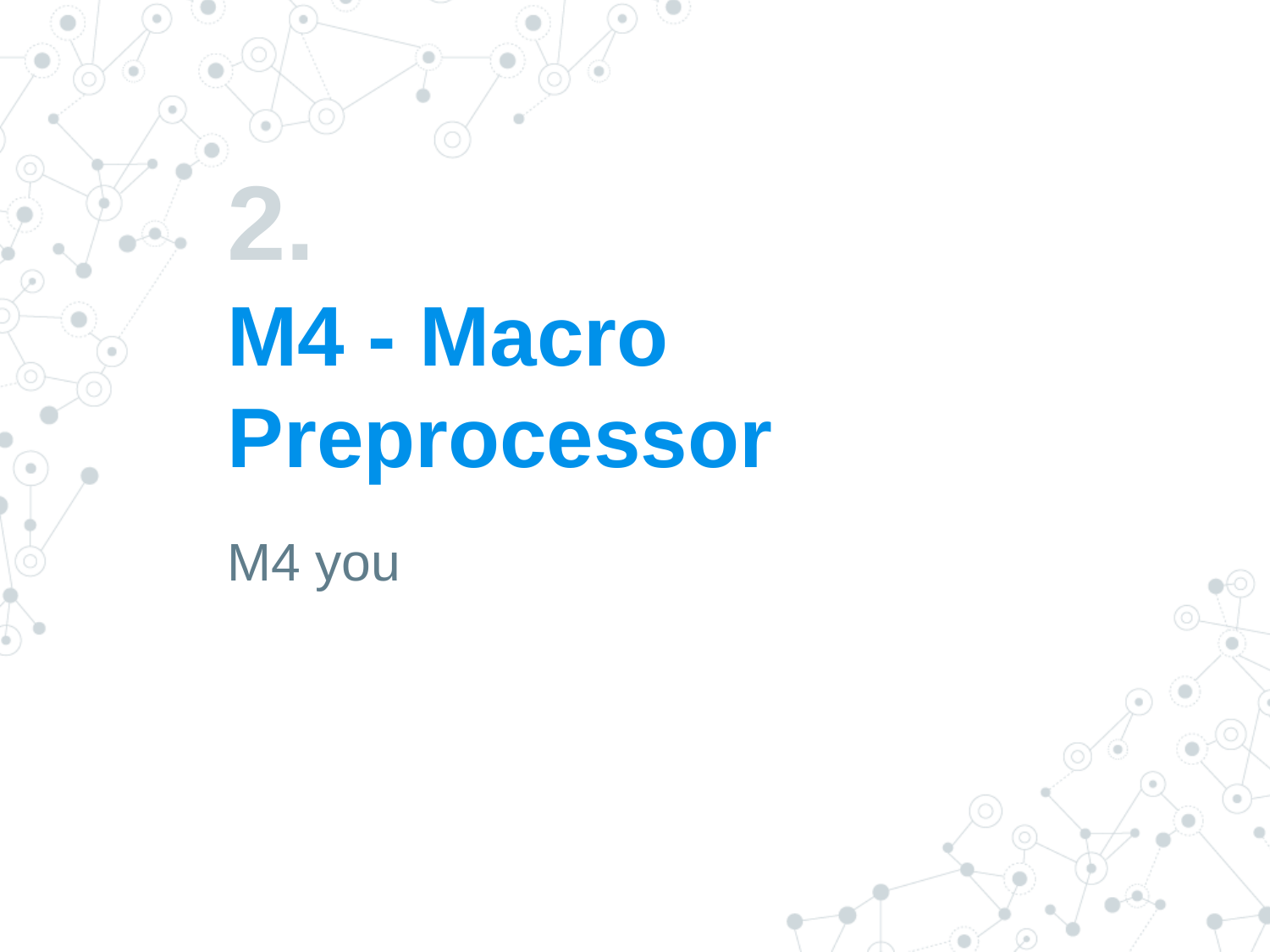

# 2.
M4 - Macro Preprocessor
M4 you